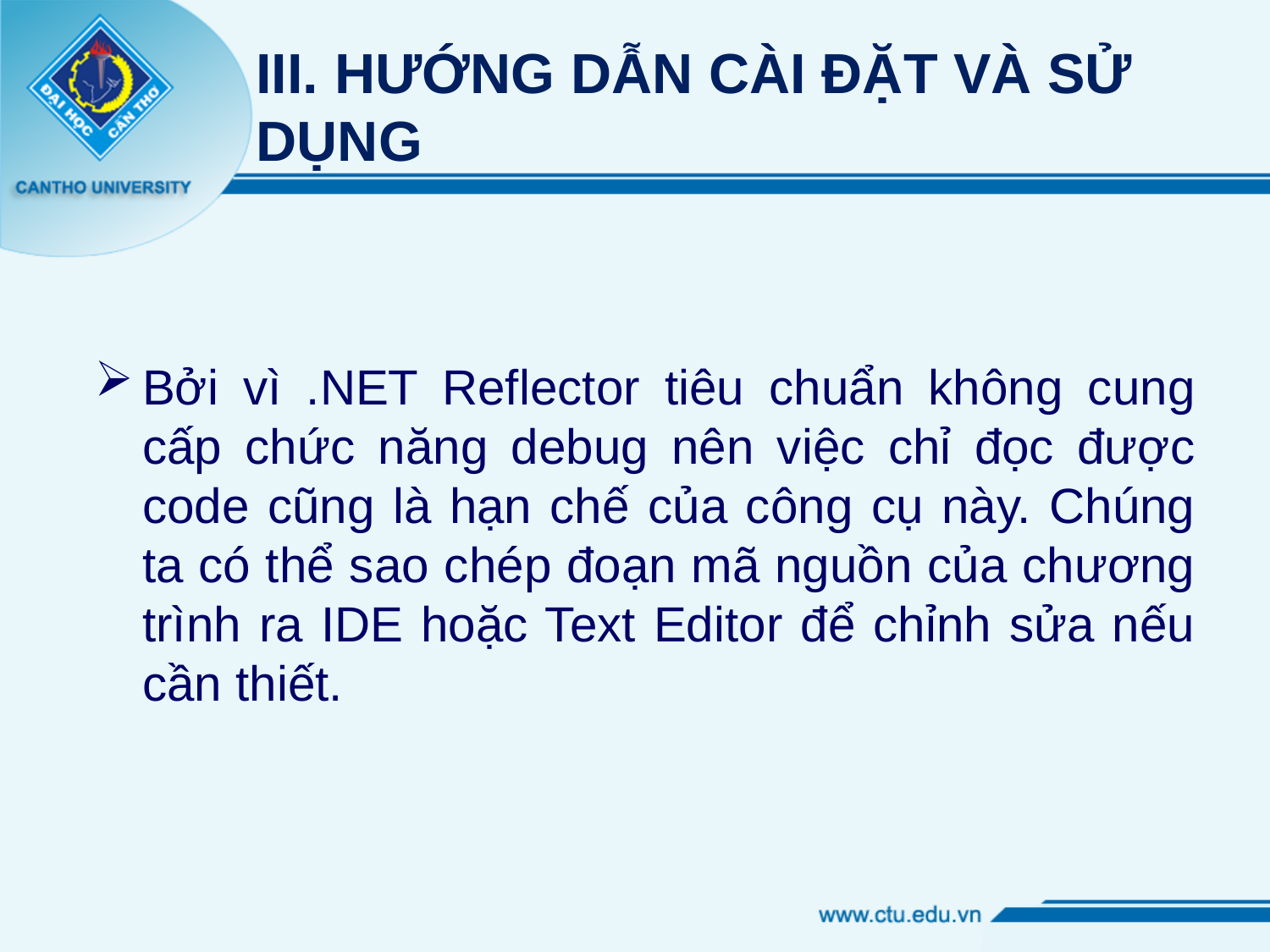

# III. HƯỚNG DẪN CÀI ĐẶT VÀ SỬ DỤNG
Bởi vì .NET Reflector tiêu chuẩn không cung cấp chức năng debug nên việc chỉ đọc được code cũng là hạn chế của công cụ này. Chúng ta có thể sao chép đoạn mã nguồn của chương trình ra IDE hoặc Text Editor để chỉnh sửa nếu cần thiết.